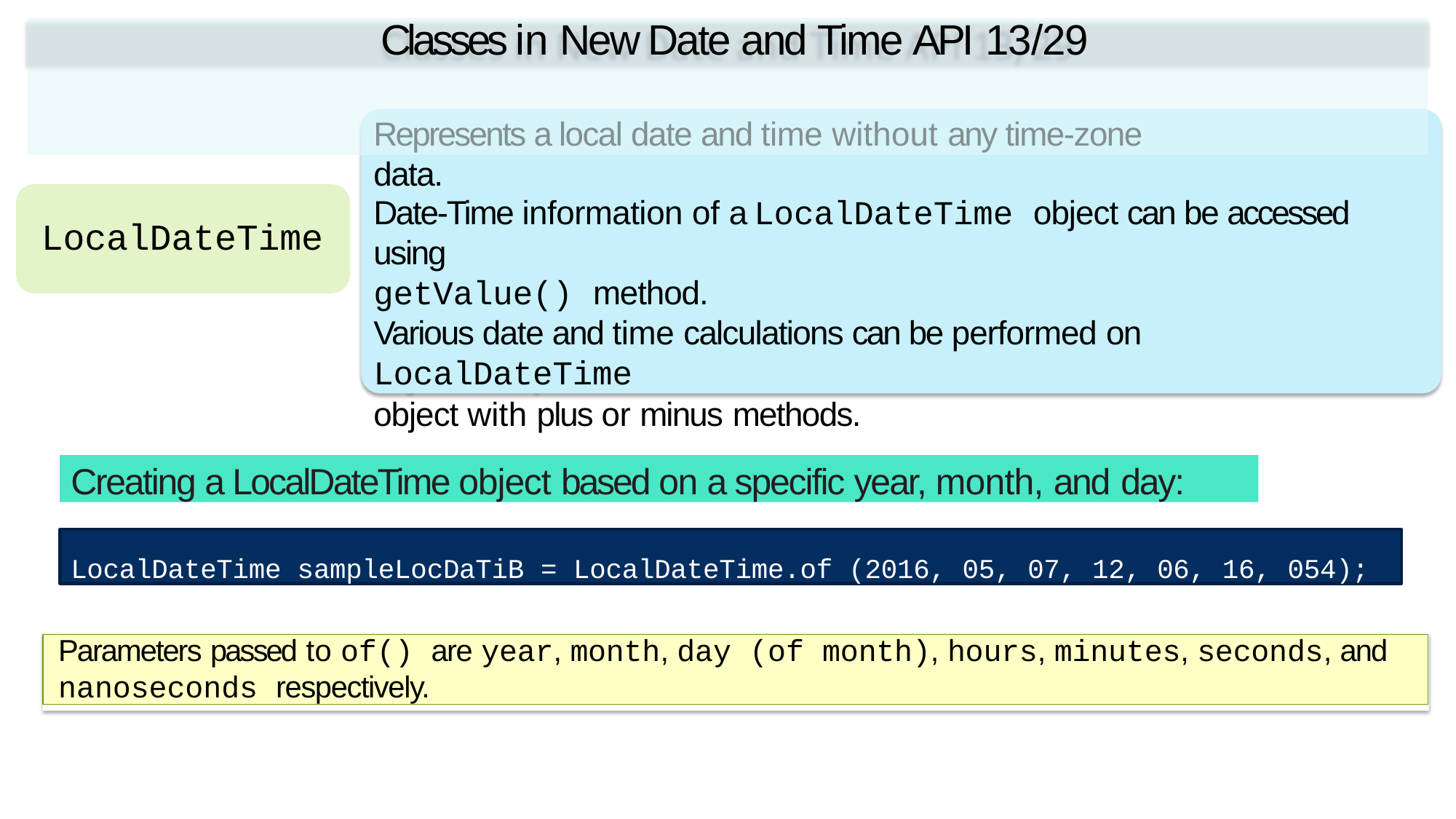

# Classes in New Date and Time API 13/29

Represents a local date and time without any time-zone data.

Date-Time information of a LocalDateTime object can be accessed using
getValue() method.
LocalDateTime
Various date and time calculations can be performed on LocalDateTime
object with plus or minus methods.
Creating a LocalDateTime object based on a specific year, month, and day:
LocalDateTime sampleLocDaTiB = LocalDateTime.of (2016, 05, 07, 12, 06, 16, 054);

Parameters passed to of() are year, month, day (of month), hours, minutes, seconds, and
nanoseconds respectively.
Fundamental Programming in Java -Session 13 / Slide 16
© Aptech Ltd.